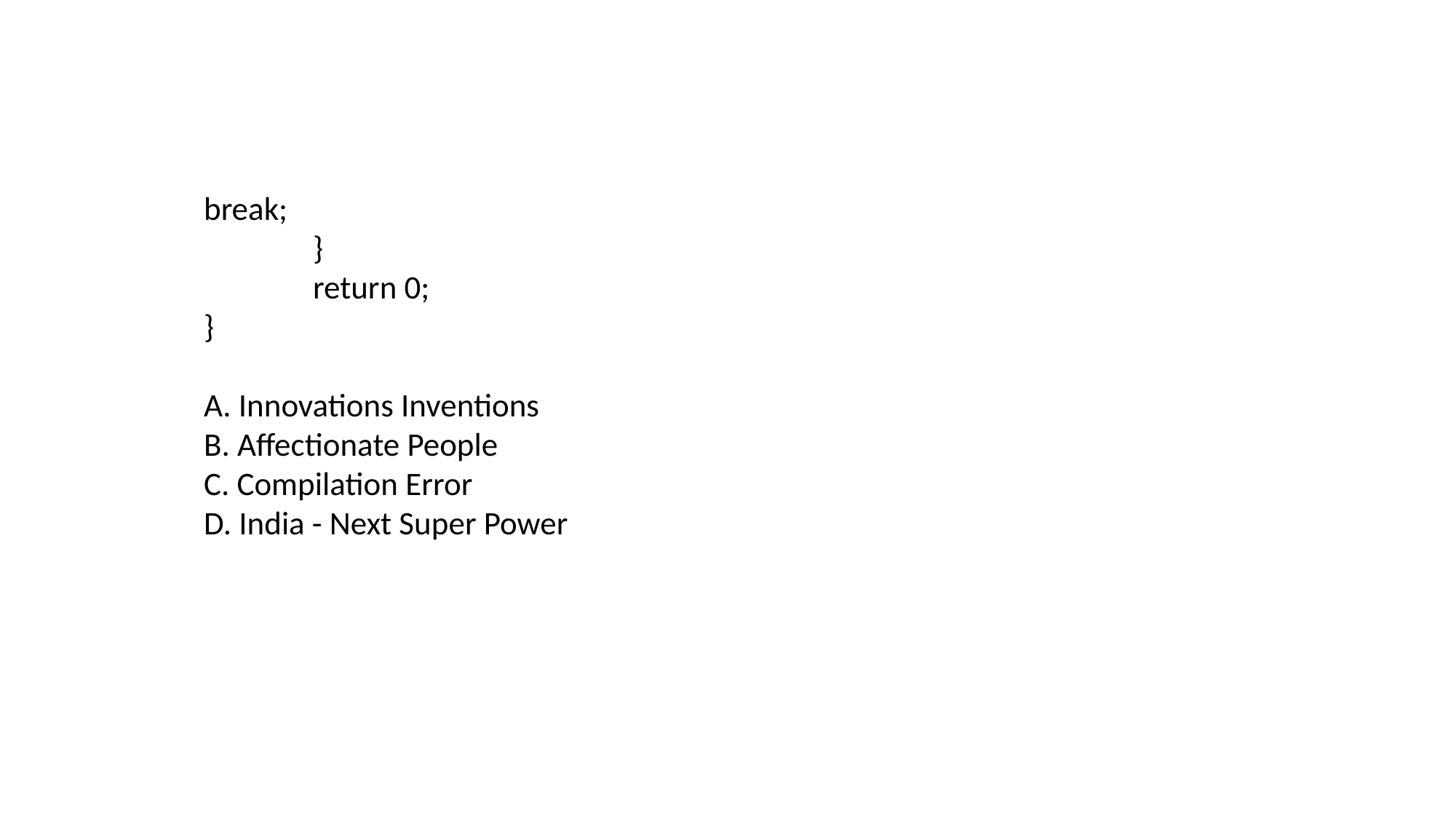

break;
	}
	return 0;
}

A. Innovations Inventions
B. Affectionate People
C. Compilation Error
D. India - Next Super Power